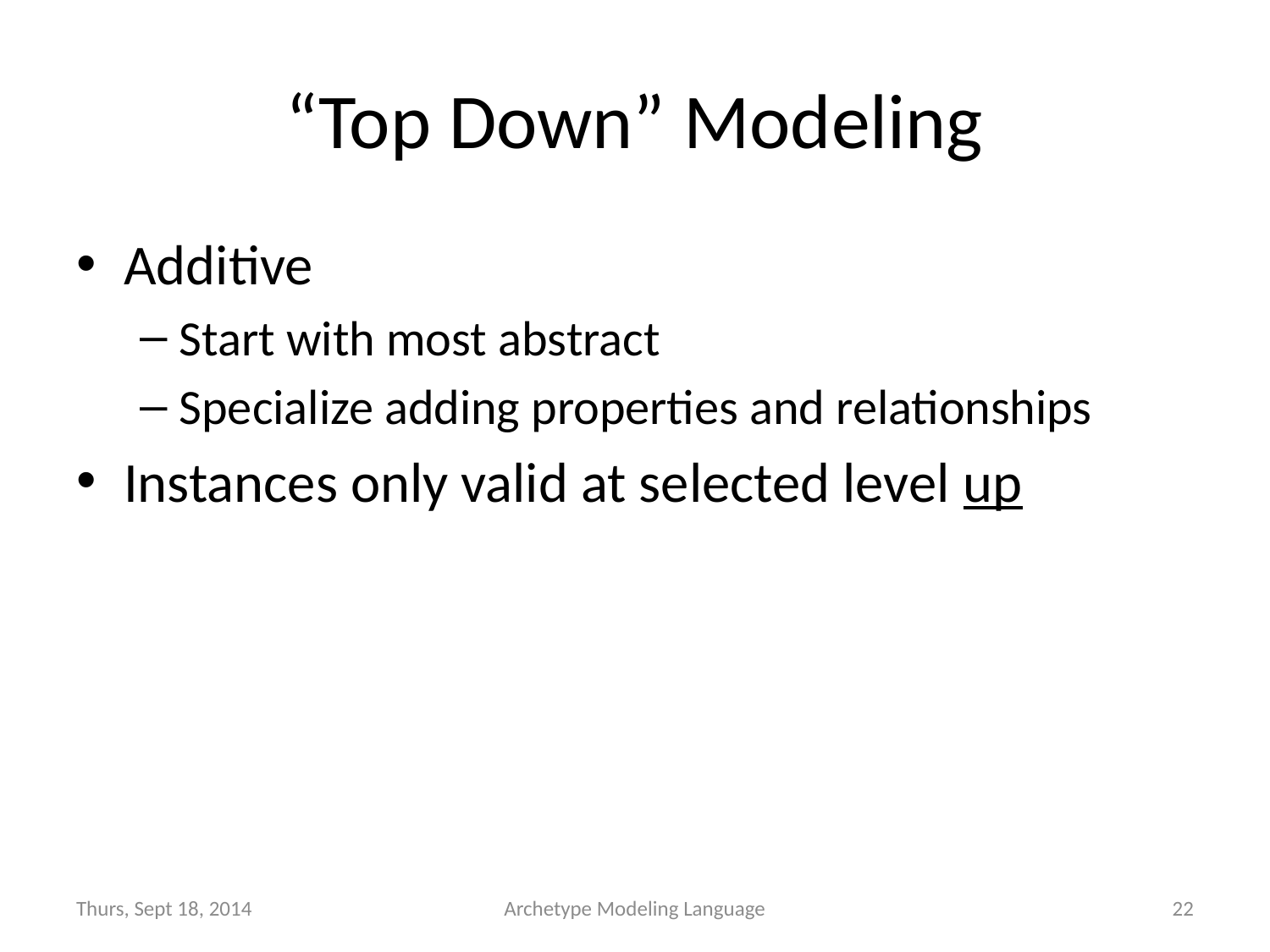

# “Top Down” Modeling
Additive
Start with most abstract
Specialize adding properties and relationships
Instances only valid at selected level up
Thurs, Sept 18, 2014
Archetype Modeling Language
22